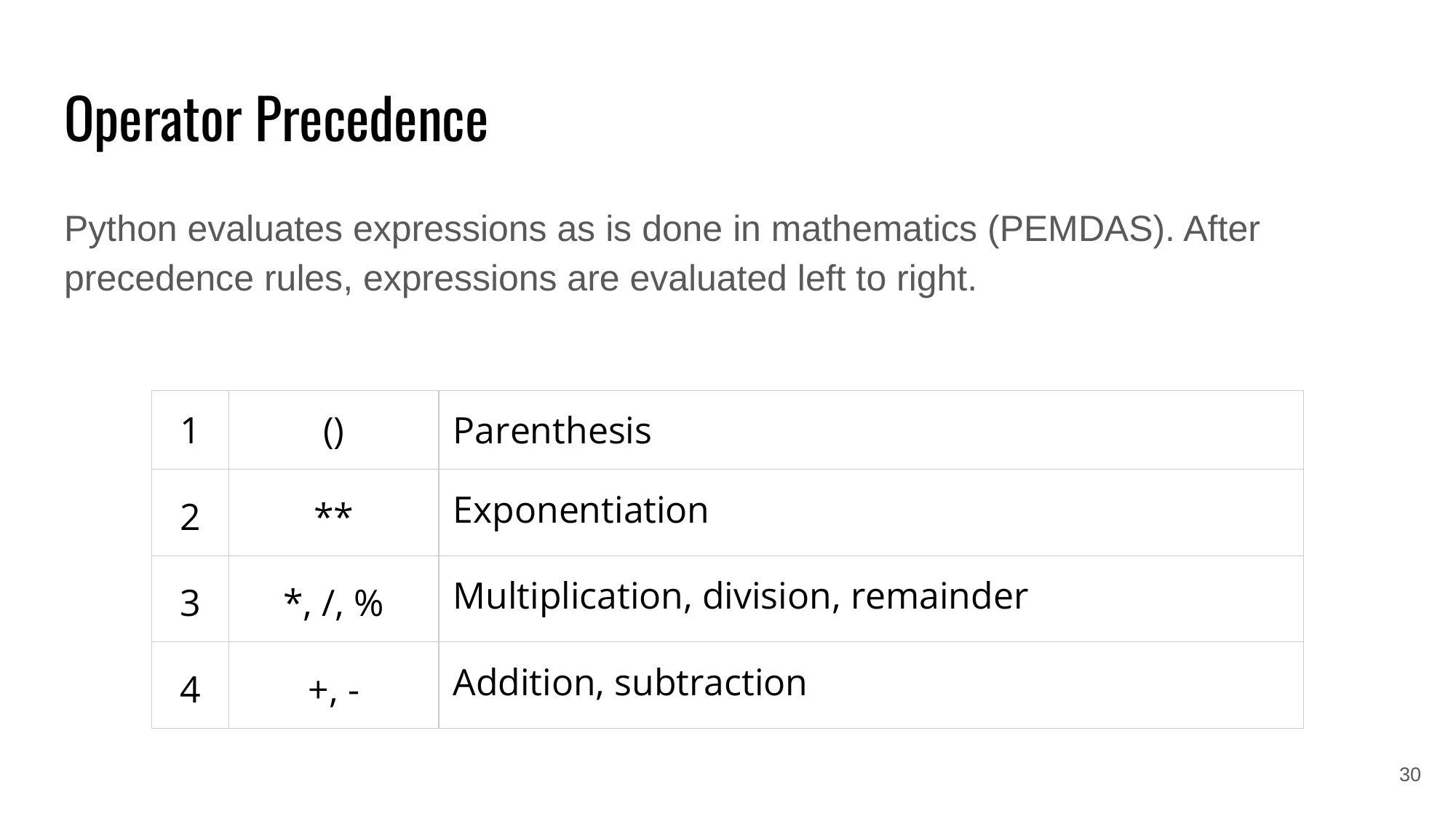

# Operator Precedence
Python evaluates expressions as is done in mathematics (PEMDAS). After precedence rules, expressions are evaluated left to right.
| 1 | () | Parenthesis |
| --- | --- | --- |
| 2 | \*\* | Exponentiation |
| 3 | \*, /, % | Multiplication, division, remainder |
| 4 | +, - | Addition, subtraction |
30